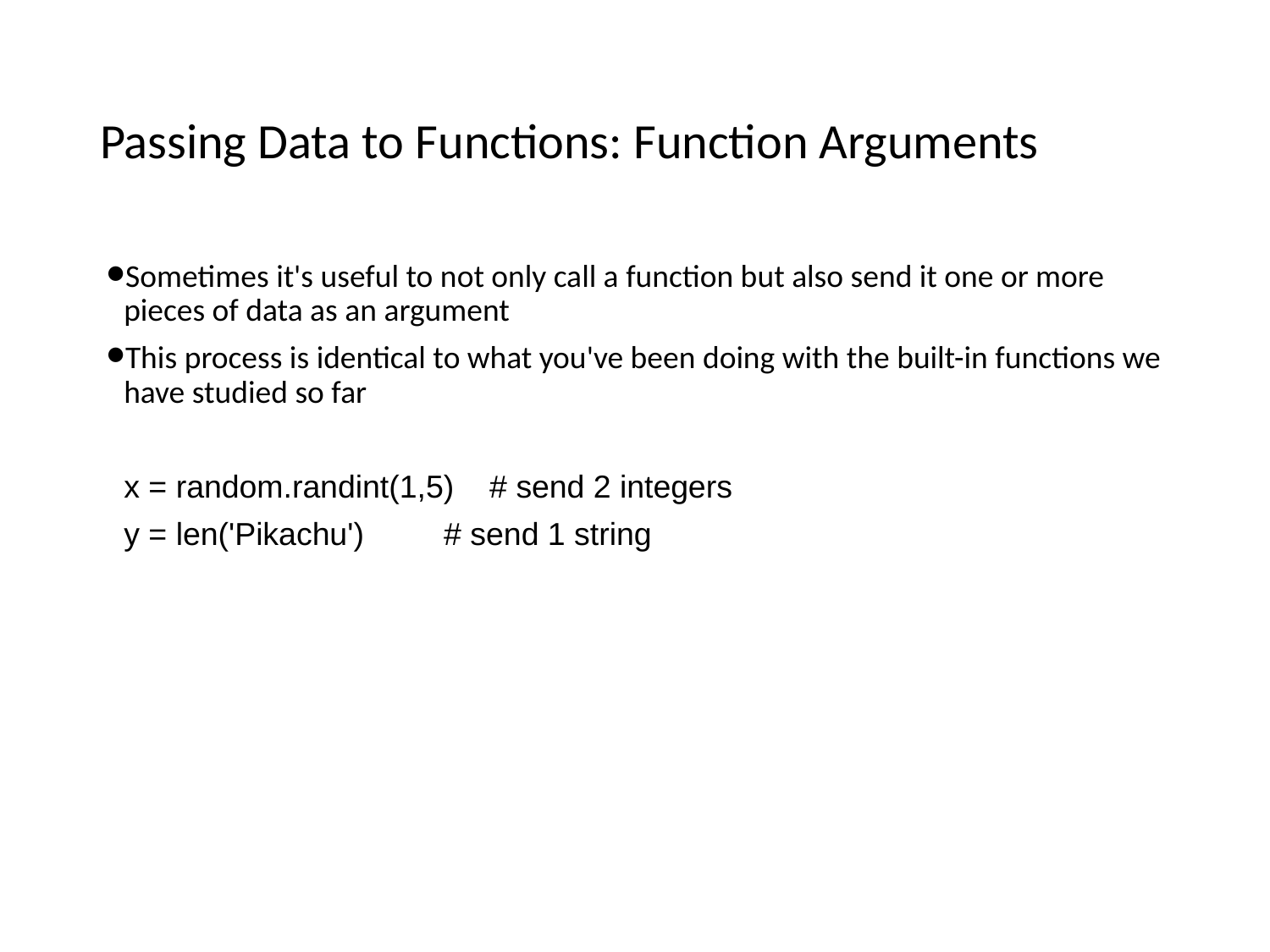

# Passing Data to Functions: Function Arguments
Sometimes it's useful to not only call a function but also send it one or more pieces of data as an argument
This process is identical to what you've been doing with the built-in functions we have studied so far

x = random.randint(1,5)    # send 2 integers
y = len('Pikachu')         # send 1 string